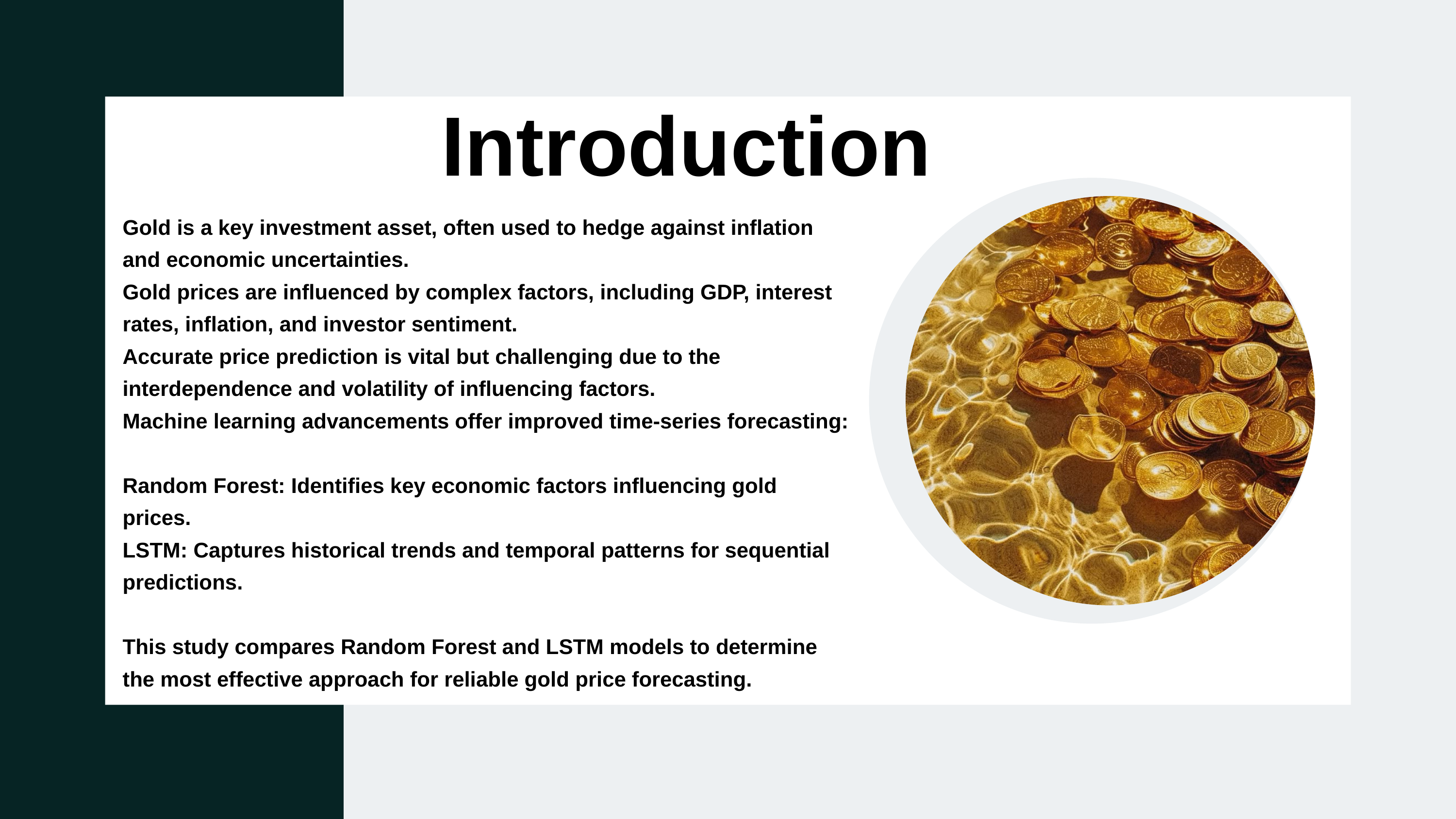

Introduction

Gold is a key investment asset, often used to hedge against inflation and economic uncertainties.
Gold prices are influenced by complex factors, including GDP, interest rates, inflation, and investor sentiment.
Accurate price prediction is vital but challenging due to the interdependence and volatility of influencing factors.
Machine learning advancements offer improved time-series forecasting:

Random Forest: Identifies key economic factors influencing gold prices.
LSTM: Captures historical trends and temporal patterns for sequential predictions.

This study compares Random Forest and LSTM models to determine the most effective approach for reliable gold price forecasting.